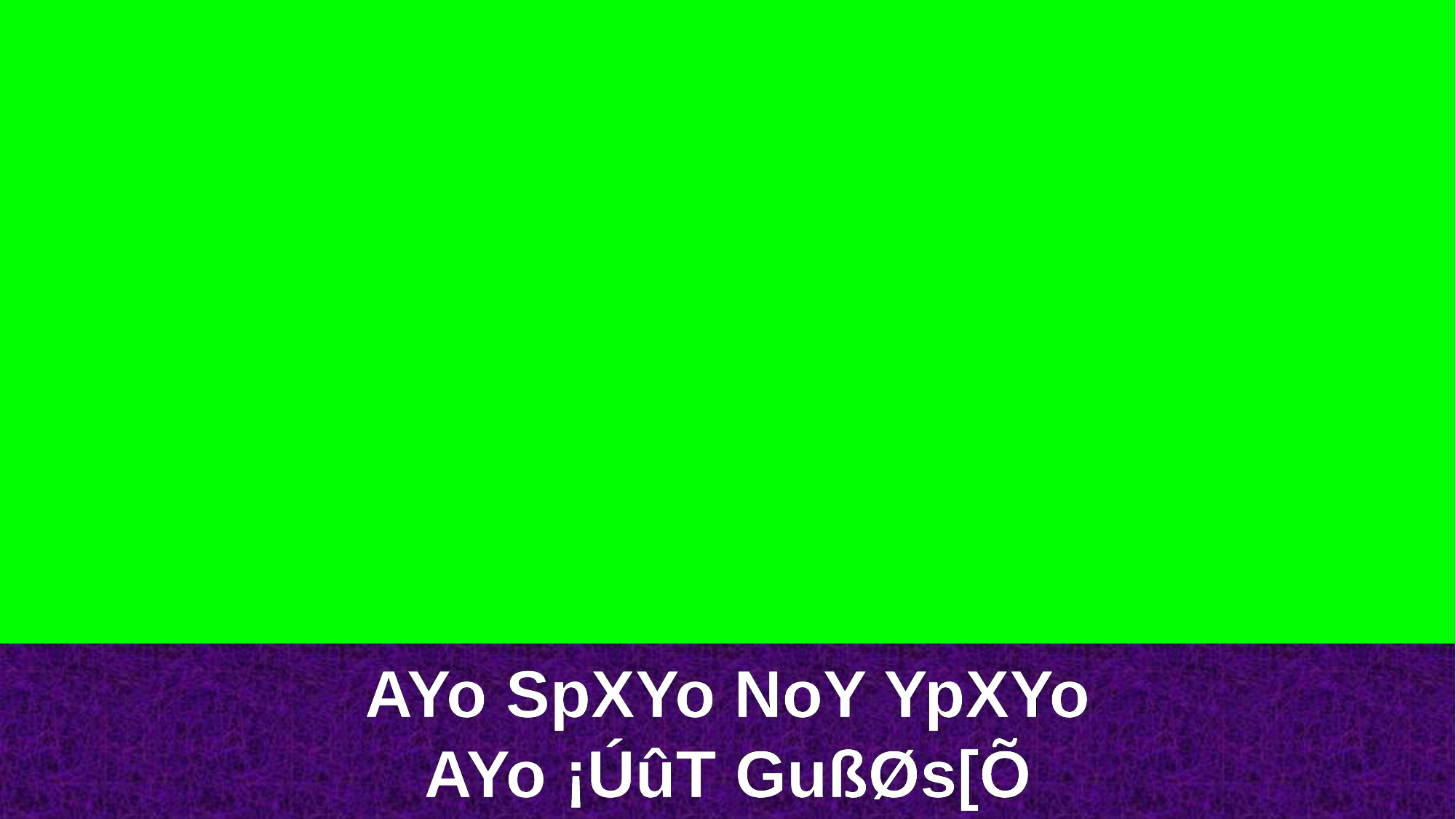

AYo SpXYo NoY YpXYo
AYo ¡ÚûT GußØs[Õ